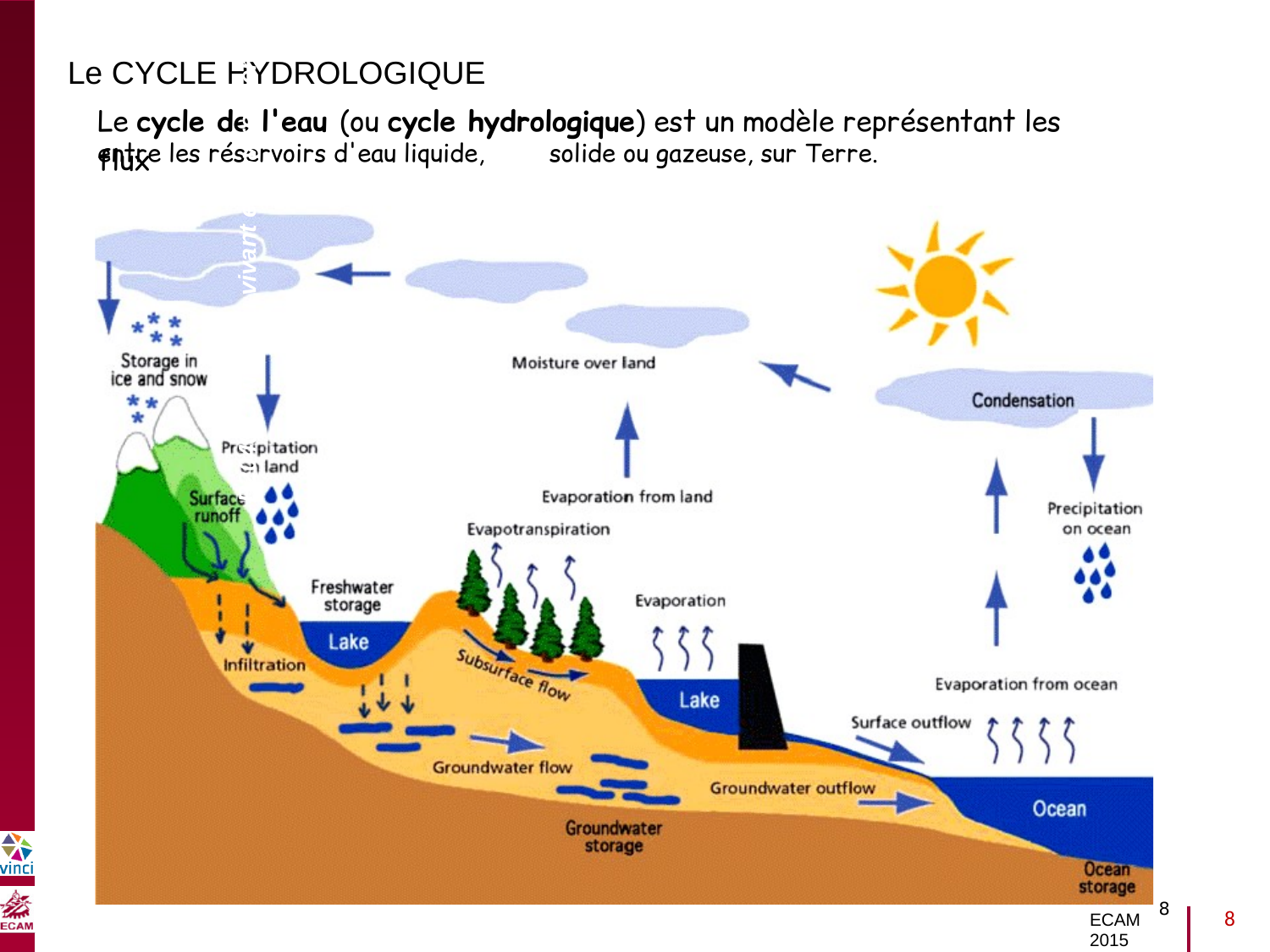

Le CYCLE HYDROLOGIQUE
Le cycle de l'eau (ou cycle hydrologique) est un modèle représentant les flux
entre les réservoirs d'eau liquide,
solide ou gazeuse, sur Terre.

B2040-Chimie du vivant et environnement

8

8
ECAM 2015